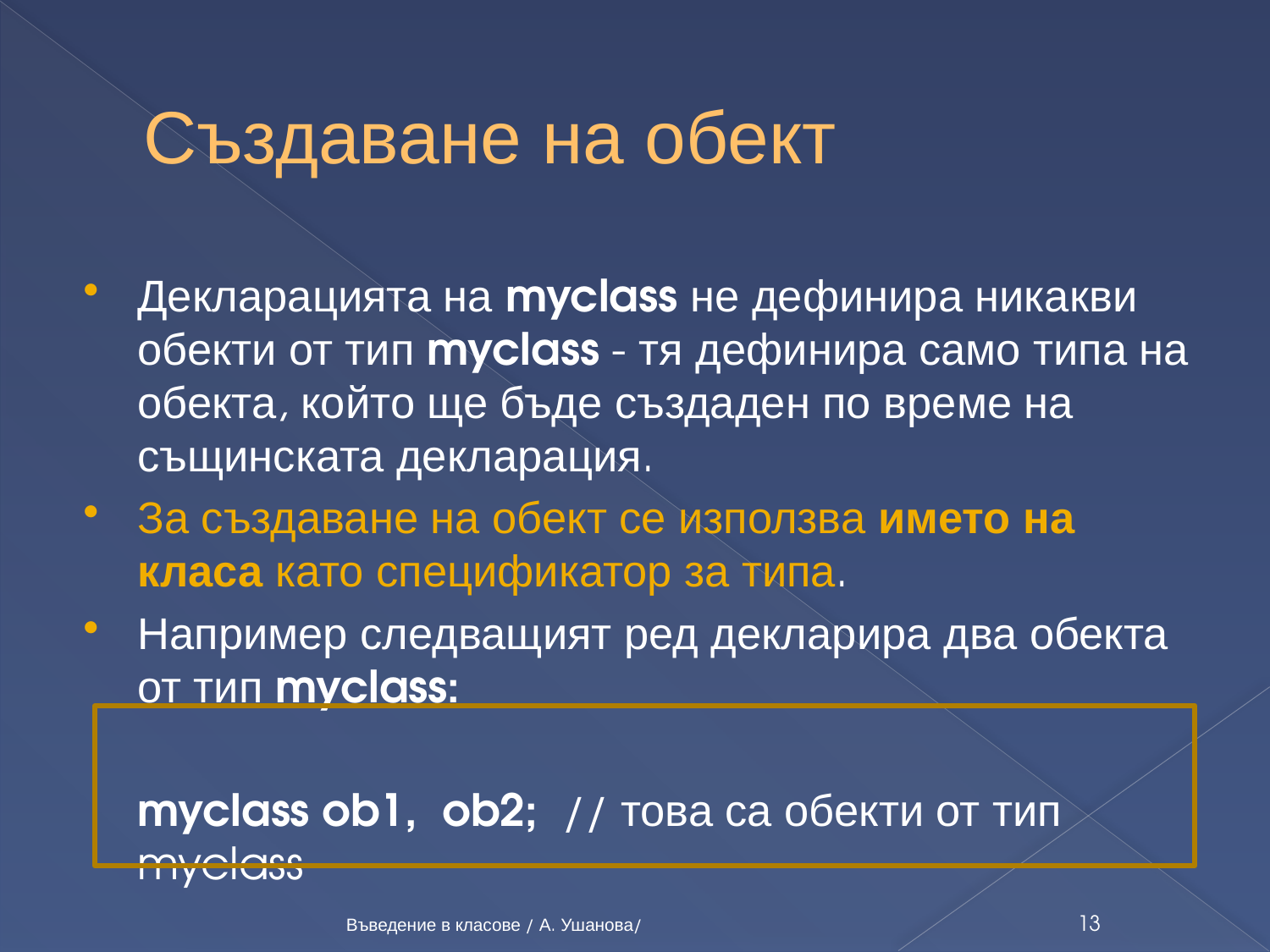

# Създаване на обект
Декларацията на myclass не дефинира никакви обекти от тип myclass - тя дефинира само типа на обекта, който ще бъде създаден по време на същинската декларация.
За създаване на обект се използва името на класа като спецификатор за типа.
Например следващият ред декларира два обекта от тип myclass:

	myclass ob1,  ob2;  // това са обекти от тип 				myclass

Въведение в класове / А. Ушанова/
13